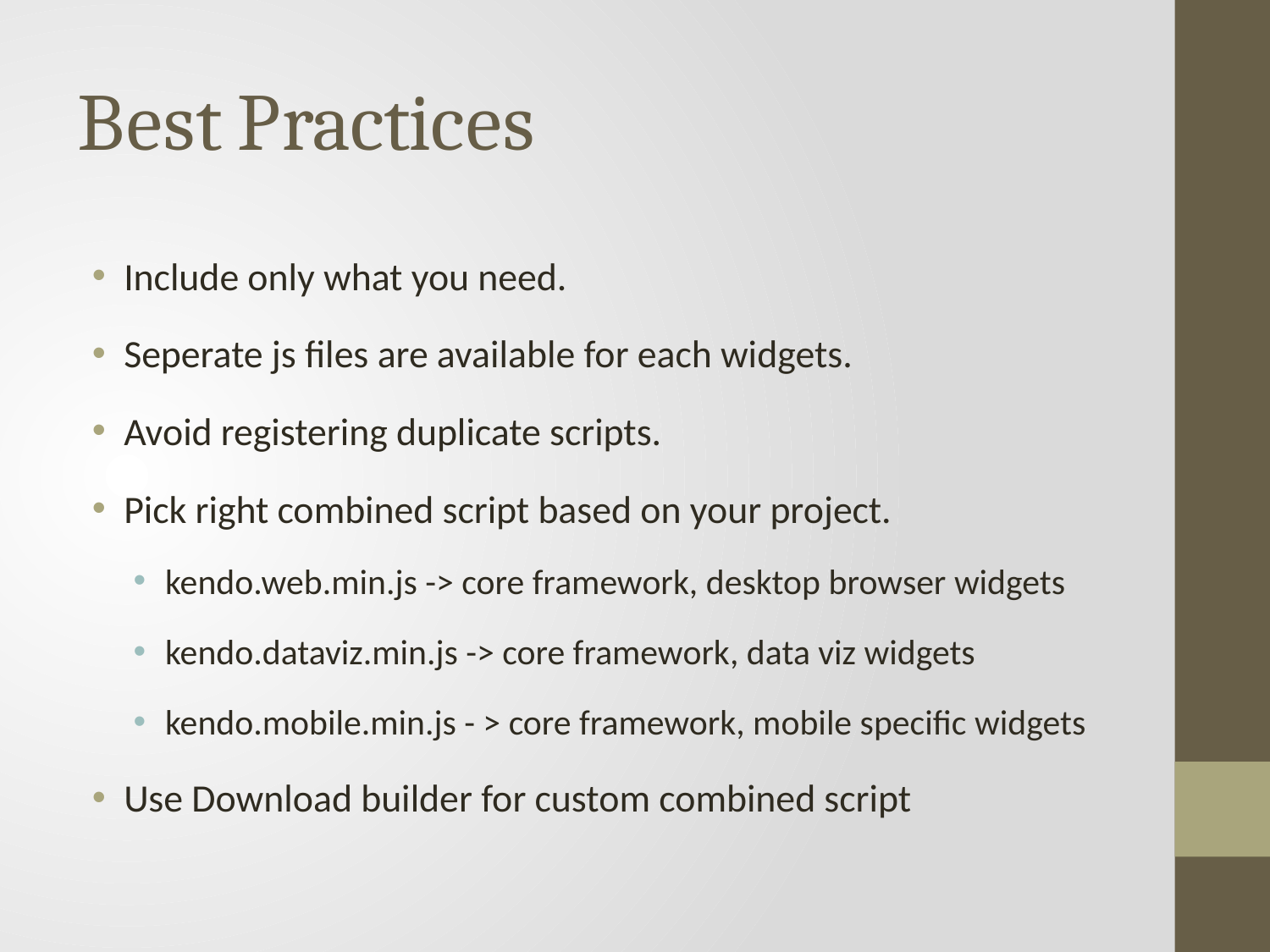

# Best Practices
Include only what you need.
Seperate js files are available for each widgets.
Avoid registering duplicate scripts.
Pick right combined script based on your project.
kendo.web.min.js -> core framework, desktop browser widgets
kendo.dataviz.min.js -> core framework, data viz widgets
kendo.mobile.min.js - > core framework, mobile specific widgets
Use Download builder for custom combined script